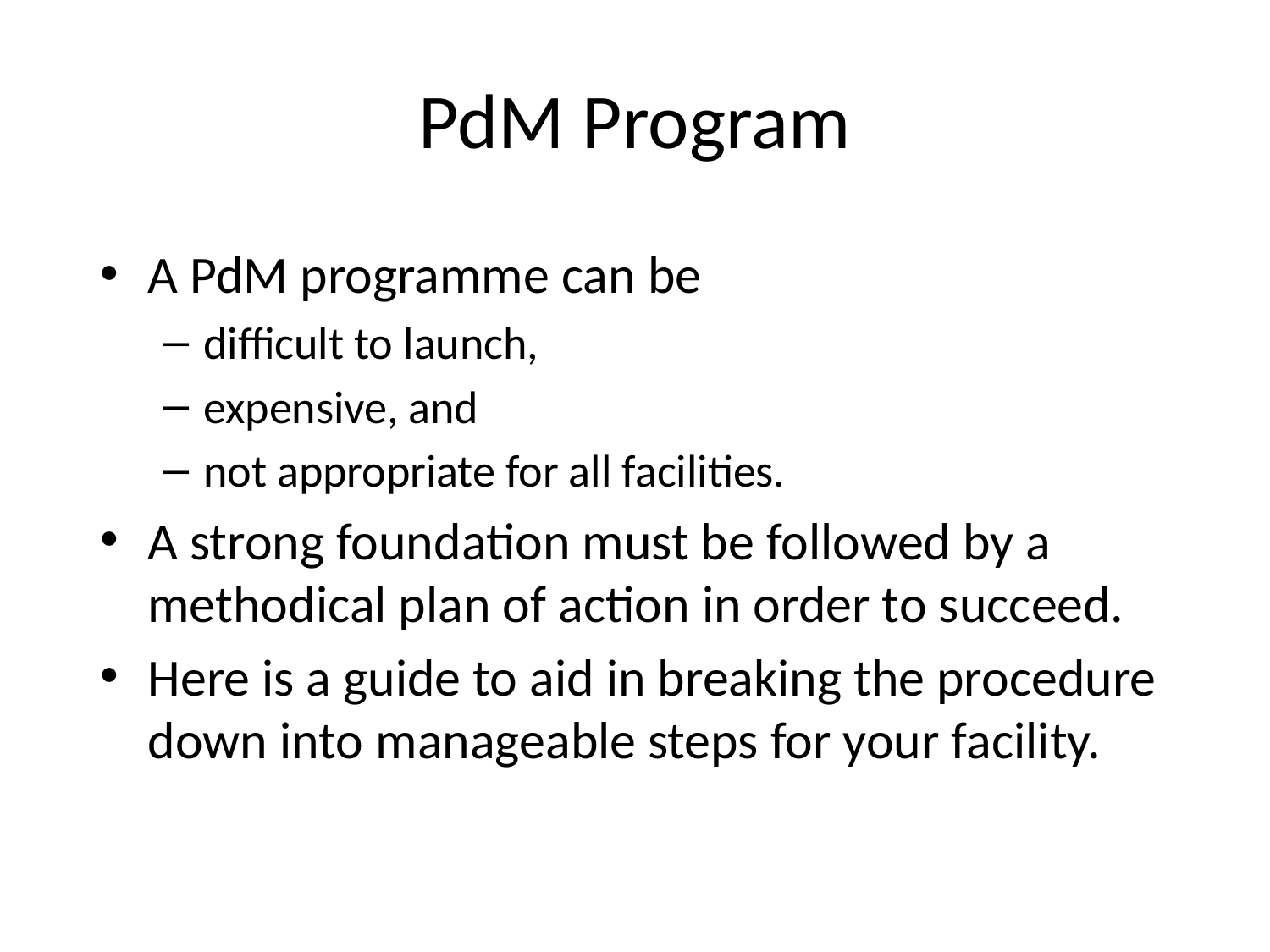

# PdM Program
A PdM programme can be
difficult to launch,
expensive, and
not appropriate for all facilities.
A strong foundation must be followed by a methodical plan of action in order to succeed.
Here is a guide to aid in breaking the procedure down into manageable steps for your facility.